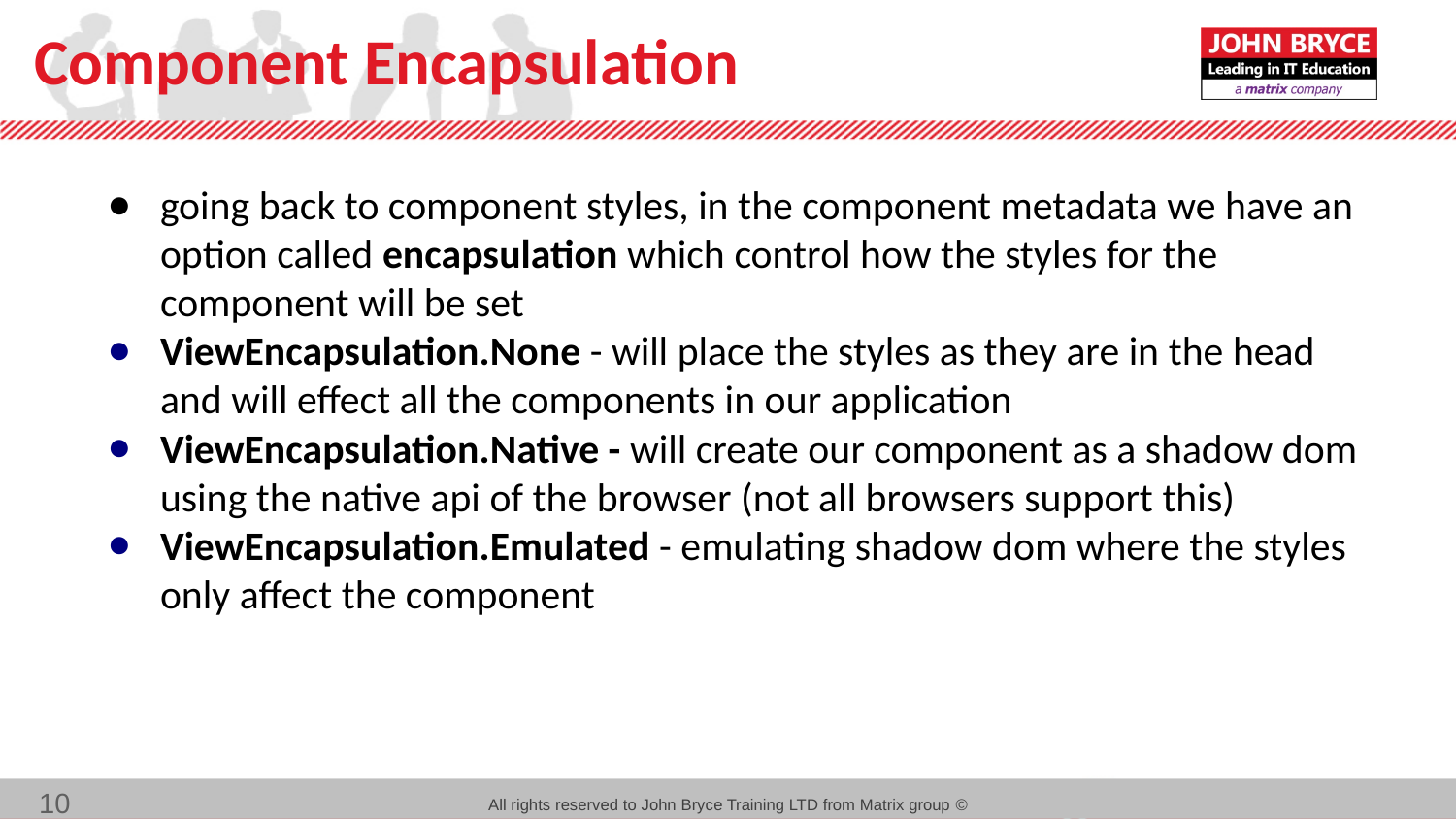

# Component Encapsulation
going back to component styles, in the component metadata we have an option called encapsulation which control how the styles for the component will be set
ViewEncapsulation.None - will place the styles as they are in the head and will effect all the components in our application
ViewEncapsulation.Native - will create our component as a shadow dom using the native api of the browser (not all browsers support this)
ViewEncapsulation.Emulated - emulating shadow dom where the styles only affect the component